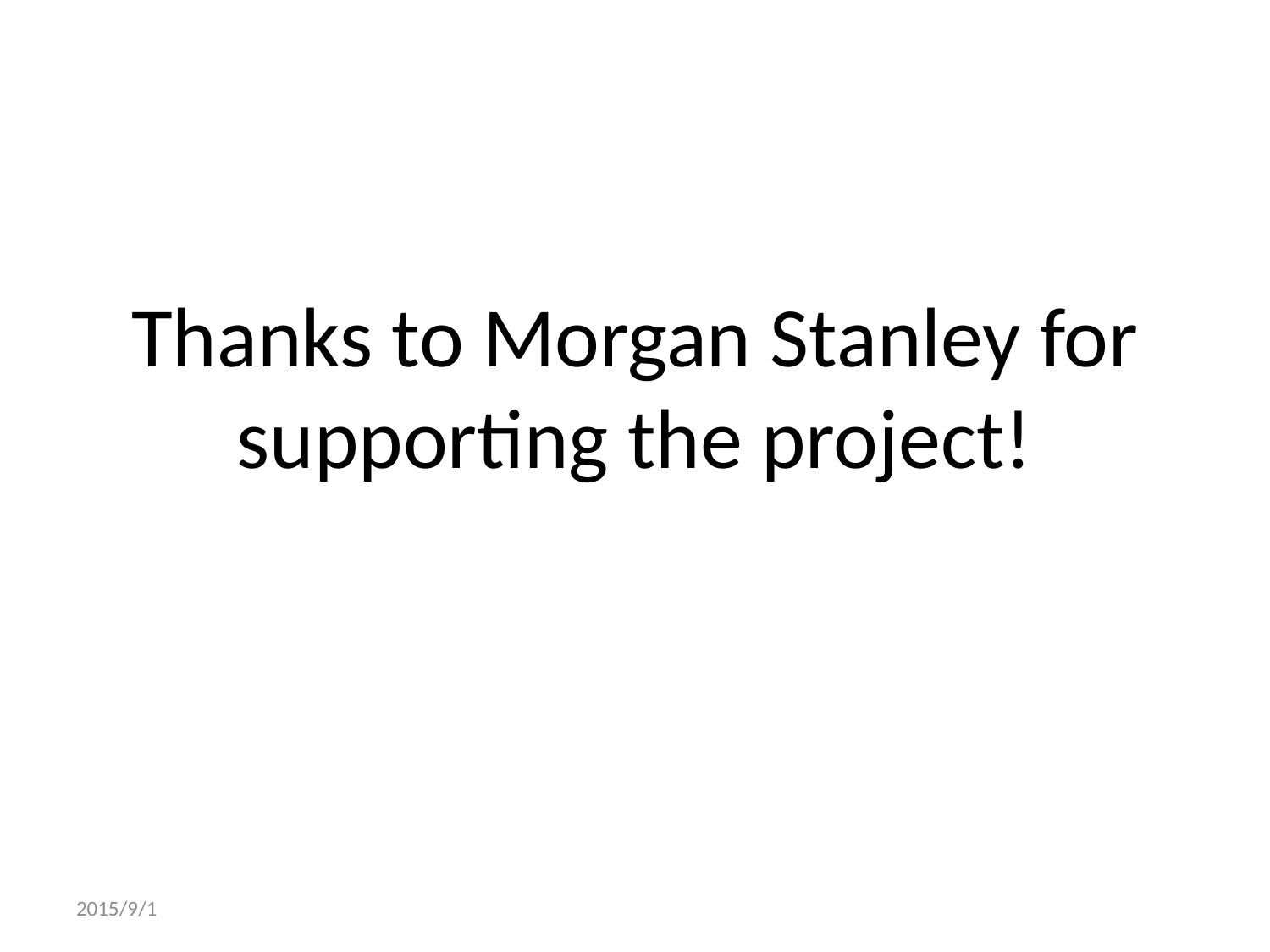

Thanks to Morgan Stanley for supporting the project!

2015/9/1